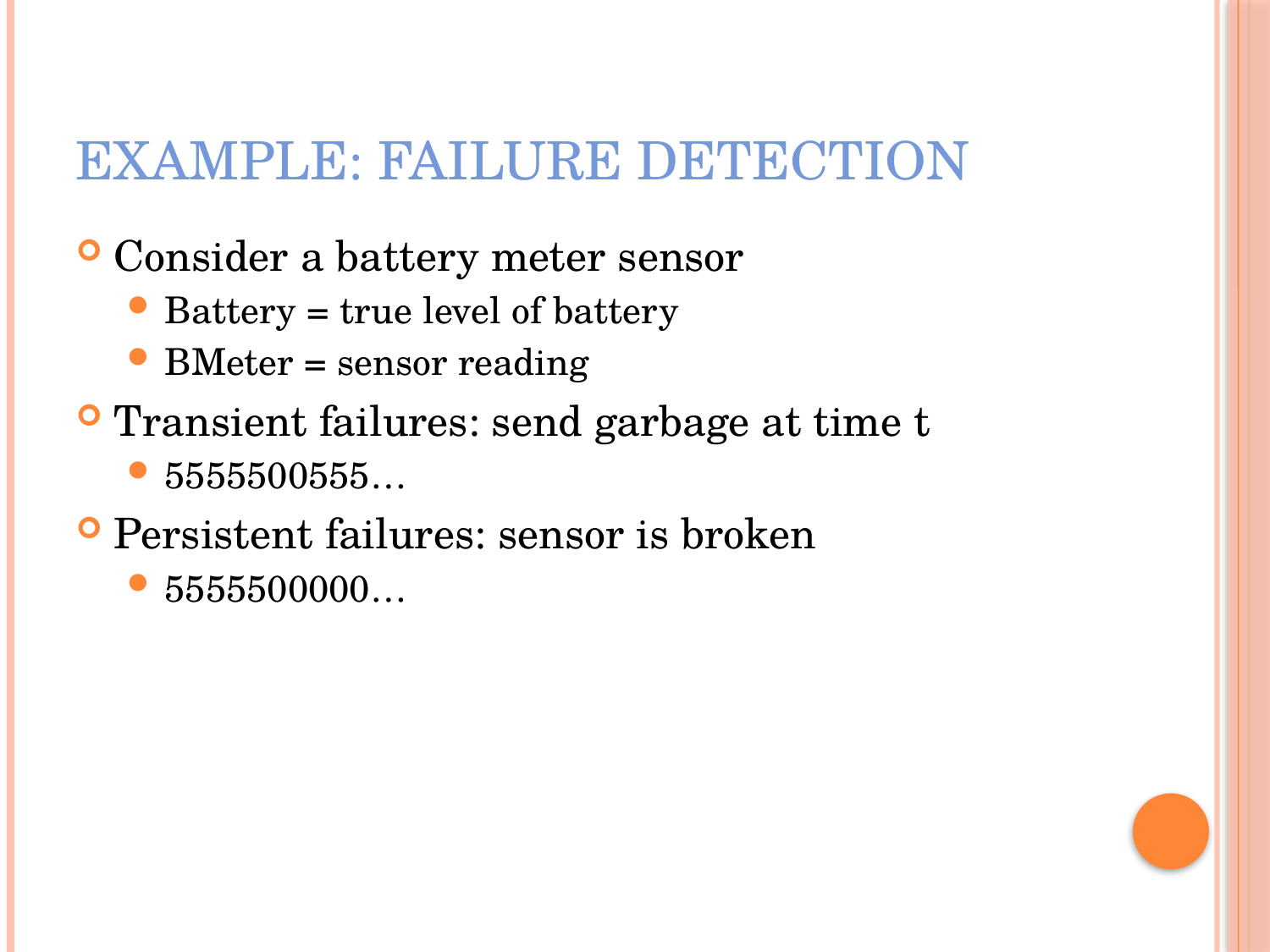

# Example: Failure detection
Consider a battery meter sensor
Battery = true level of battery
BMeter = sensor reading
Transient failures: send garbage at time t
5555500555…
Persistent failures: sensor is broken
5555500000…